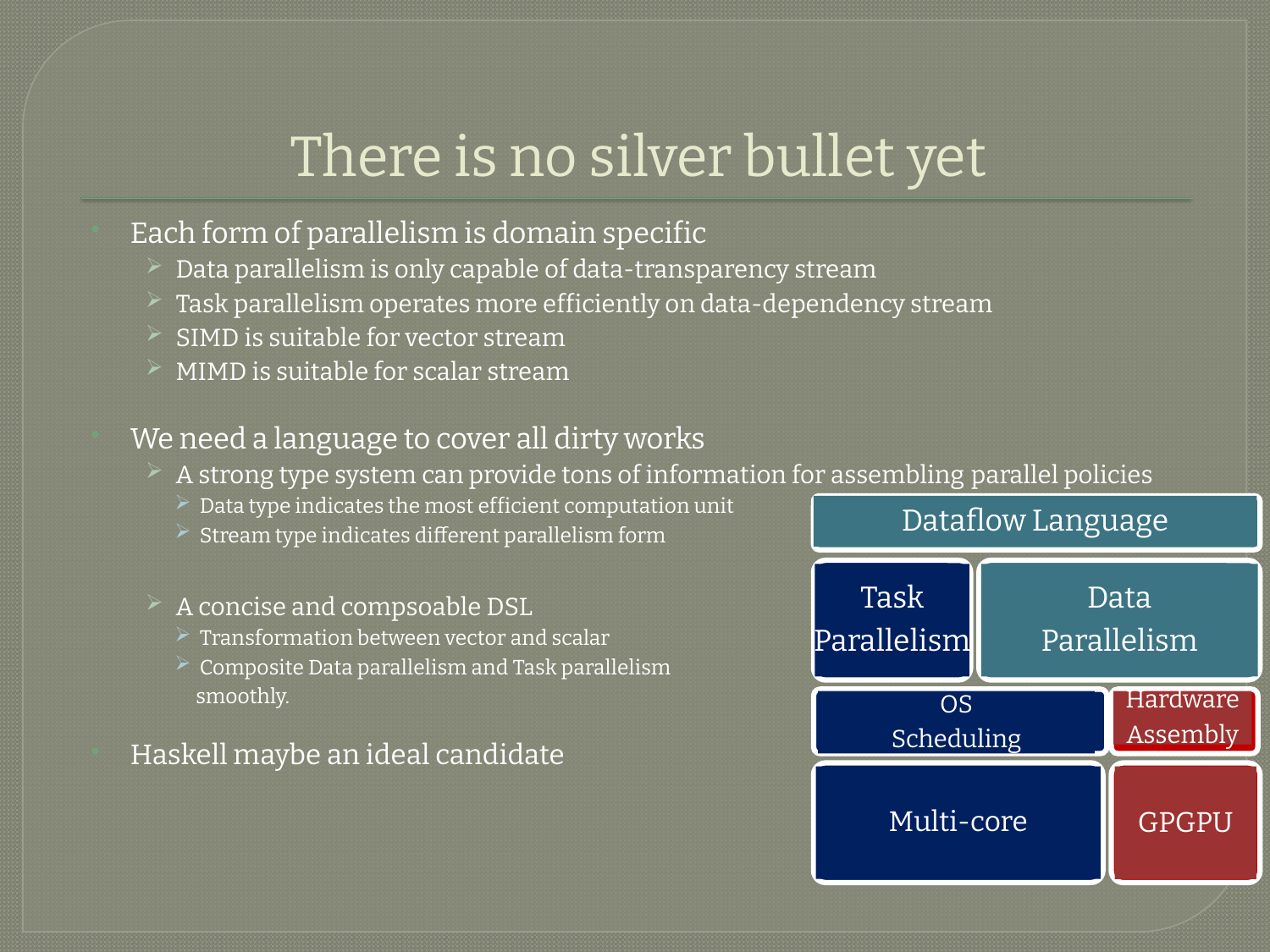

# There is no silver bullet yet
Each form of parallelism is domain specific
Data parallelism is only capable of data-transparency stream
Task parallelism operates more efficiently on data-dependency stream
SIMD is suitable for vector stream
MIMD is suitable for scalar stream

We need a language to cover all dirty works
A strong type system can provide tons of information for assembling parallel policies
Data type indicates the most efficient computation unit
Stream type indicates different parallelism form

A concise and compsoable DSL
Transformation between vector and scalar
Composite Data parallelism and Task parallelism
     smoothly.

Haskell maybe an ideal candidate

Dataflow Language

Task
Parallelism

Data
Parallelism

OS
Scheduling

Hardware
Assembly

Multi-core

GPGPU